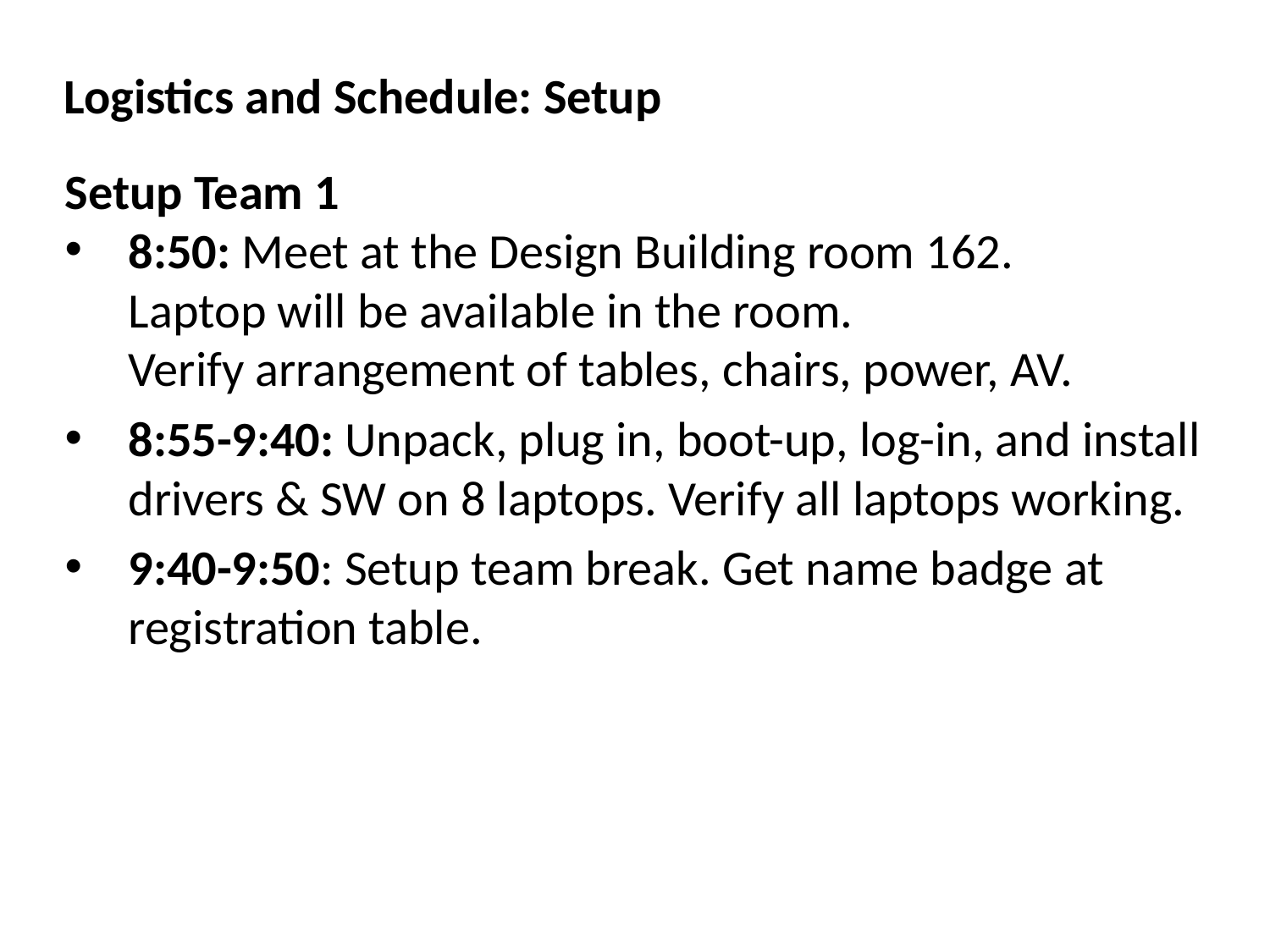

Logistics and Schedule: Setup
Setup Team 1
8:50: Meet at the Design Building room 162.
Laptop will be available in the room.
Verify arrangement of tables, chairs, power, AV.
8:55-9:40: Unpack, plug in, boot-up, log-in, and install drivers & SW on 8 laptops. Verify all laptops working.
9:40-9:50: Setup team break. Get name badge at registration table.